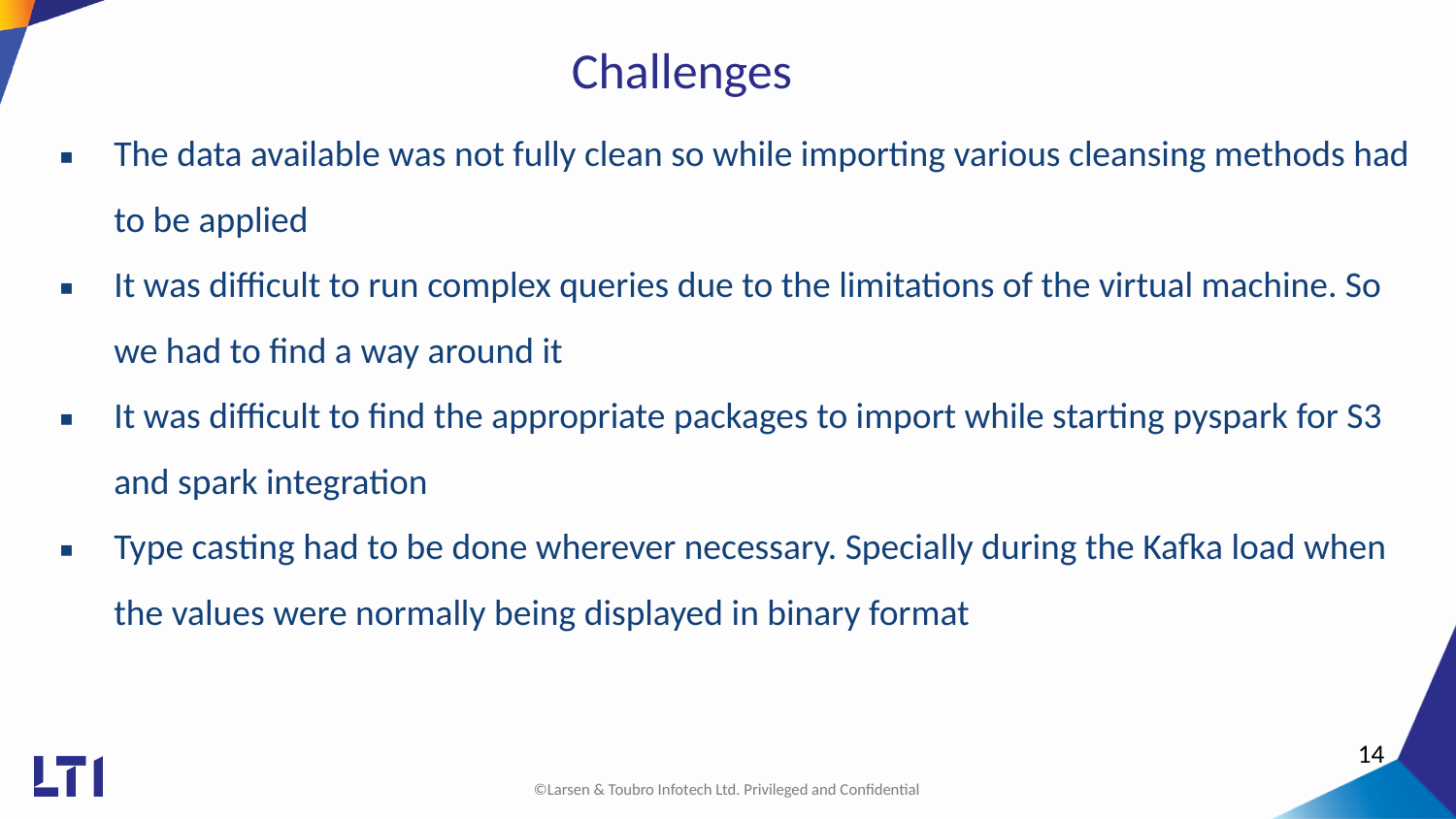

# Challenges
The data available was not fully clean so while importing various cleansing methods had to be applied
It was difficult to run complex queries due to the limitations of the virtual machine. So we had to find a way around it
It was difficult to find the appropriate packages to import while starting pyspark for S3 and spark integration
Type casting had to be done wherever necessary. Specially during the Kafka load when the values were normally being displayed in binary format
14